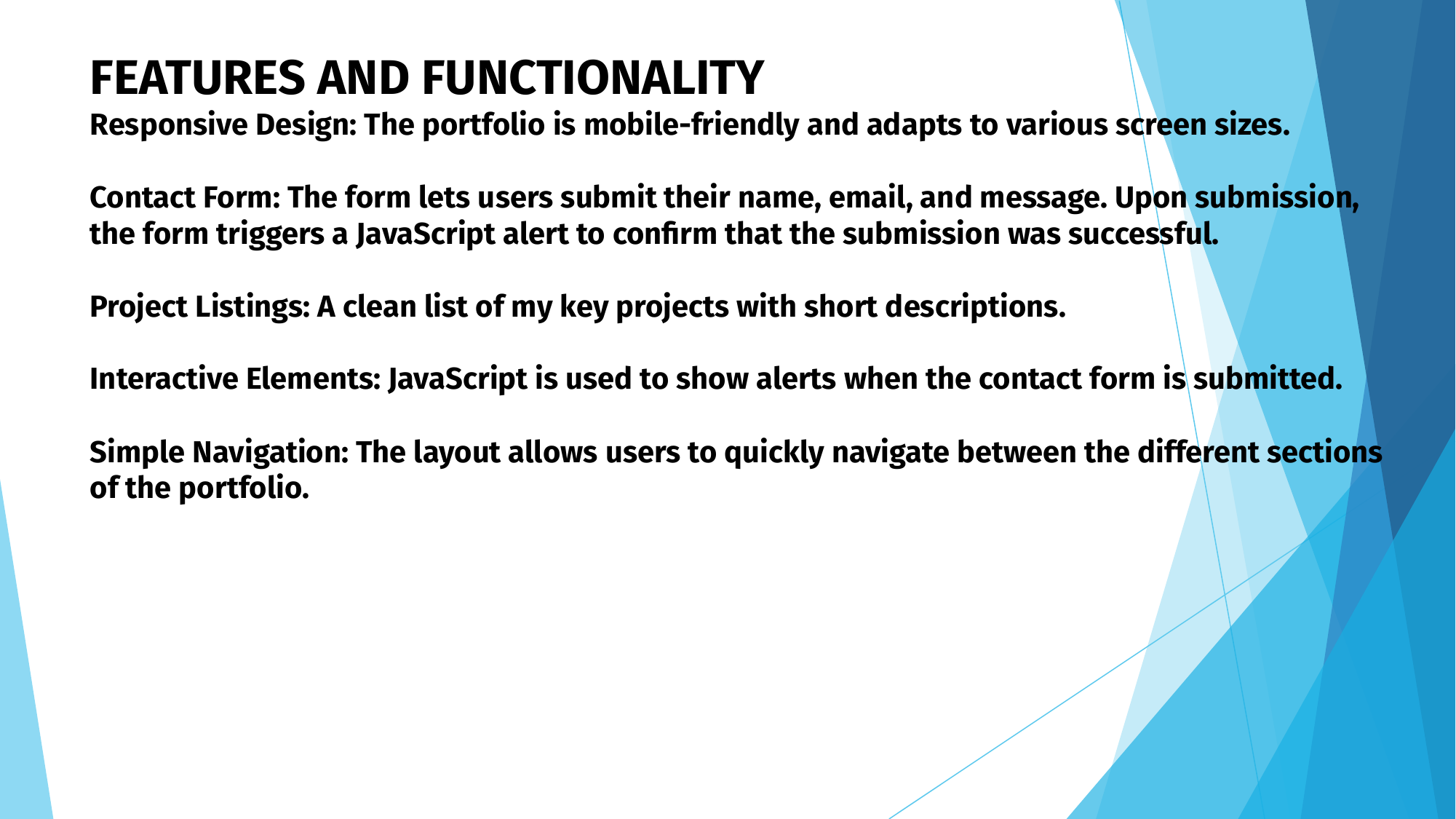

# FEATURES AND FUNCTIONALITY Responsive Design: The portfolio is mobile-friendly and adapts to various screen sizes. Contact Form: The form lets users submit their name, email, and message. Upon submission, the form triggers a JavaScript alert to confirm that the submission was successful. Project Listings: A clean list of my key projects with short descriptions. Interactive Elements: JavaScript is used to show alerts when the contact form is submitted. Simple Navigation: The layout allows users to quickly navigate between the different sections of the portfolio.